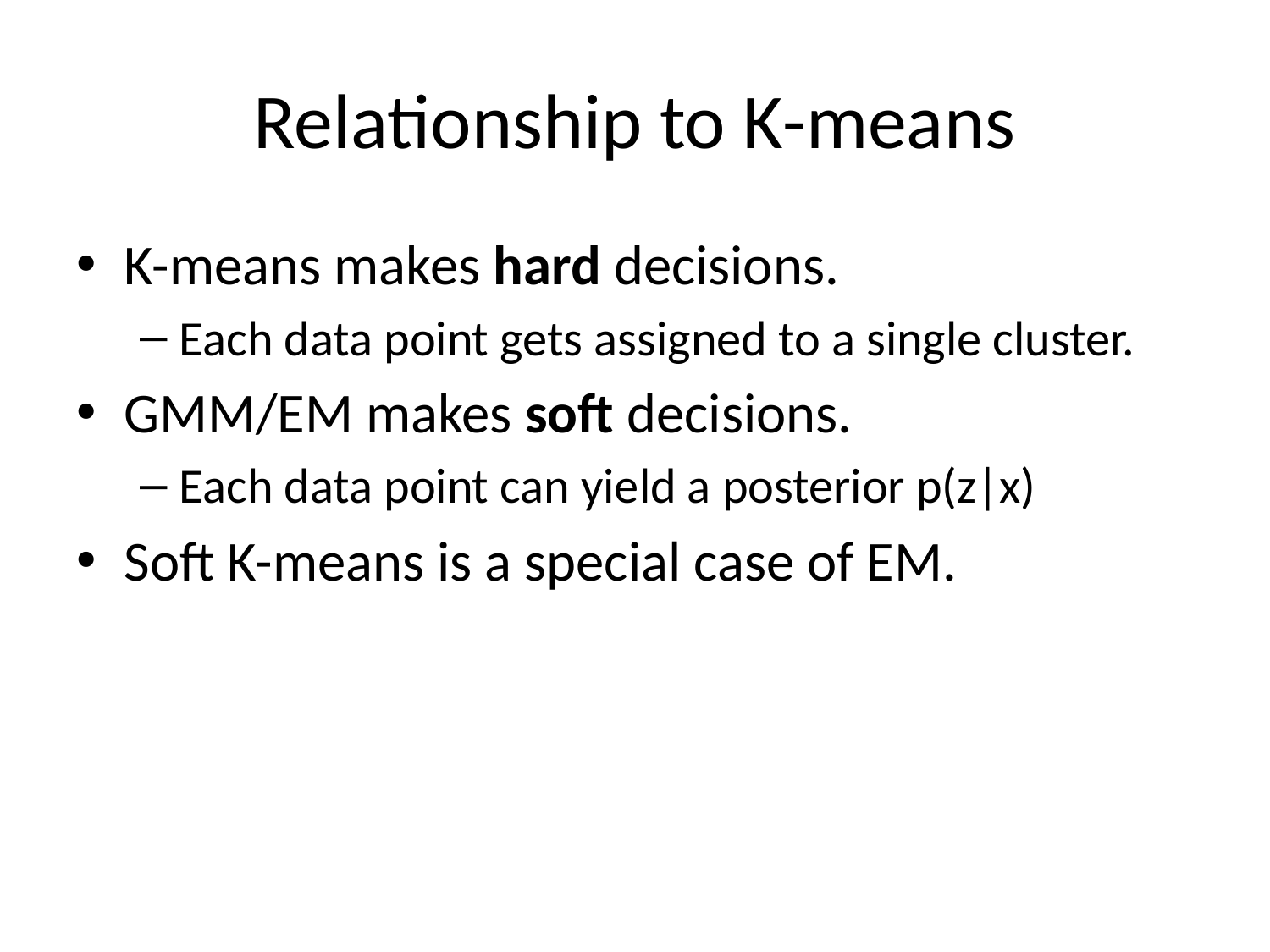

# Relationship to K-means
K-means makes hard decisions.
Each data point gets assigned to a single cluster.
GMM/EM makes soft decisions.
Each data point can yield a posterior p(z|x)
Soft K-means is a special case of EM.